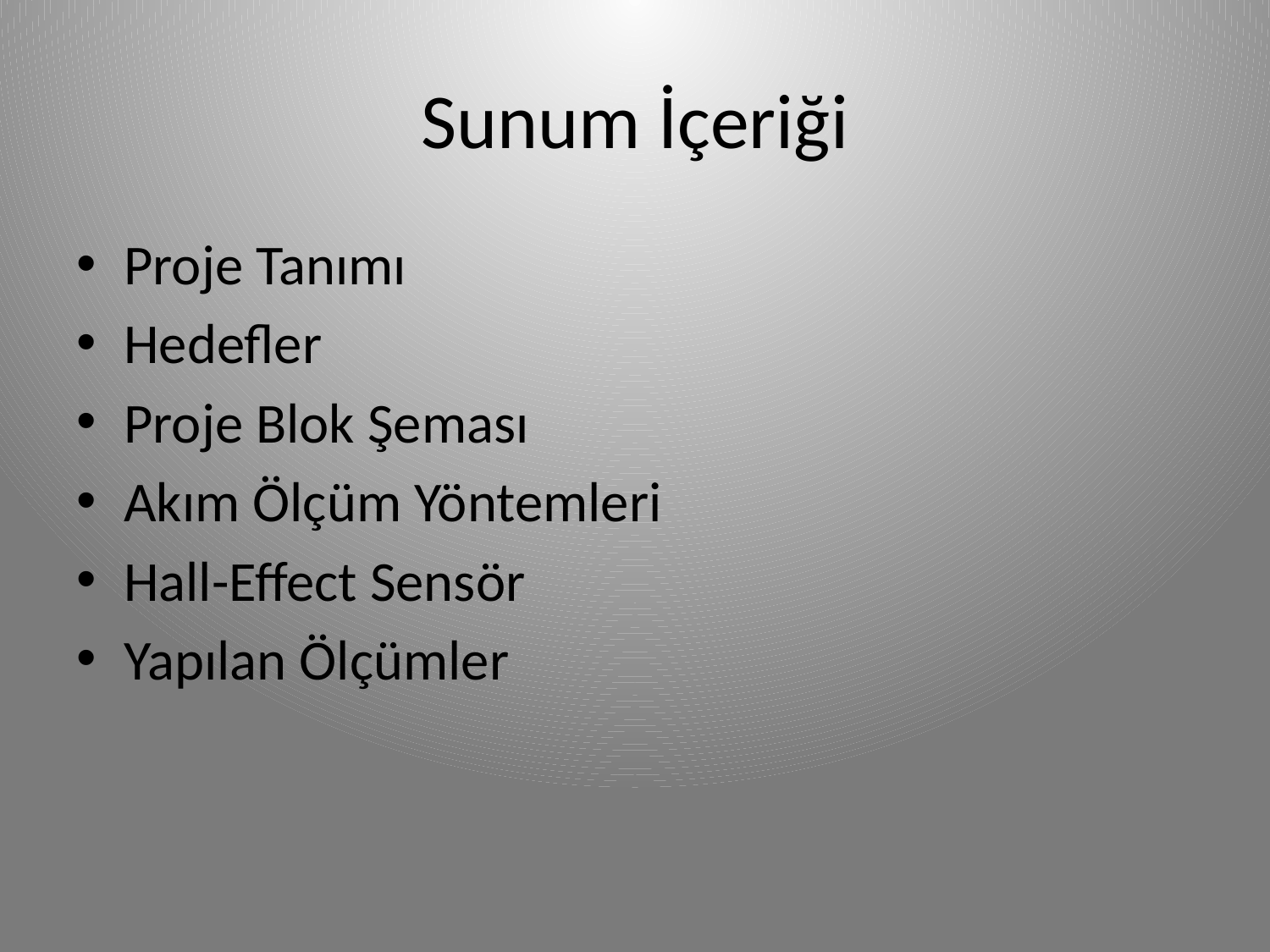

# Sunum İçeriği
Proje Tanımı
Hedefler
Proje Blok Şeması
Akım Ölçüm Yöntemleri
Hall-Effect Sensör
Yapılan Ölçümler